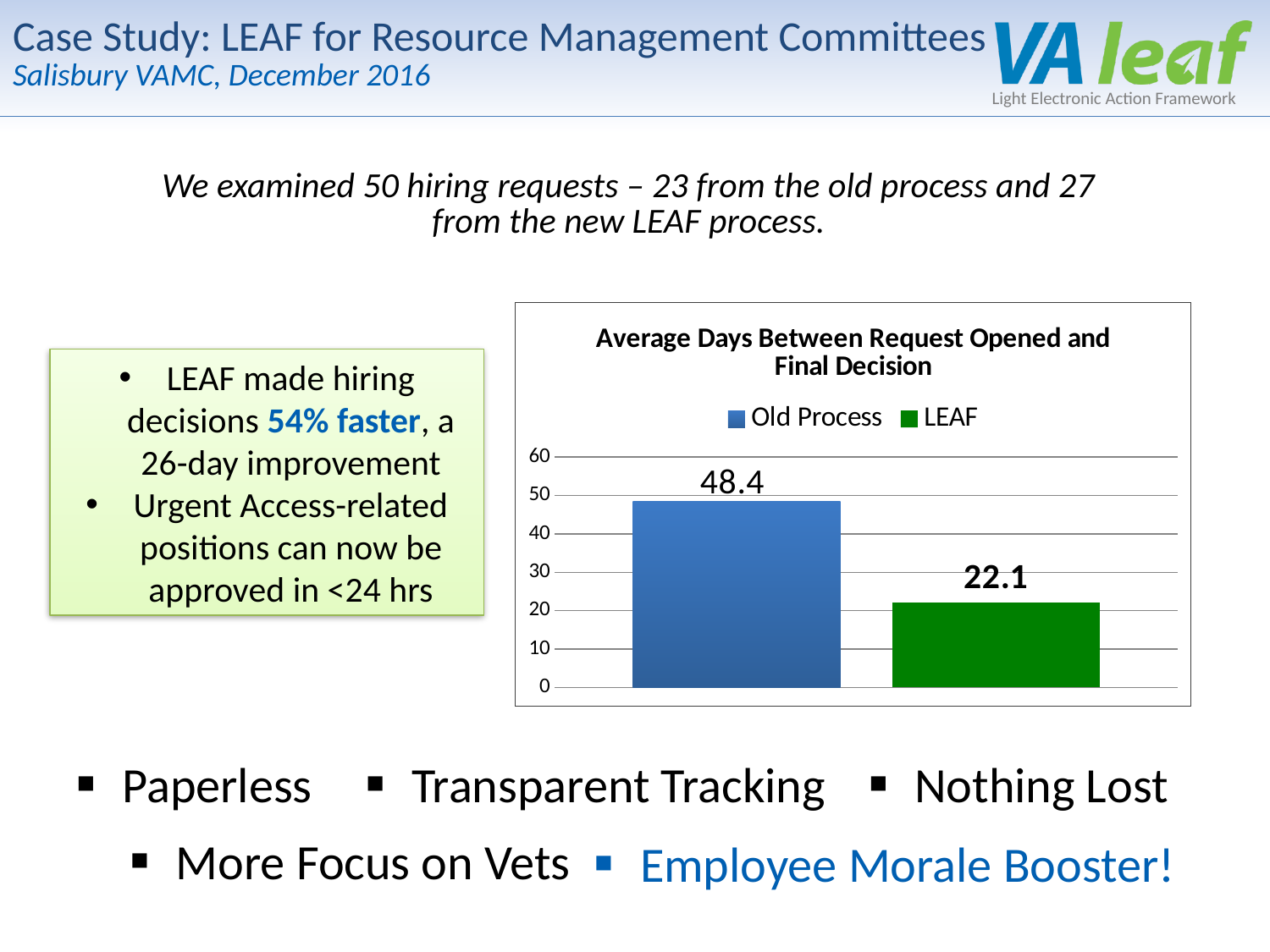

# Case Study: LEAF for Resource Management Committees Salisbury VAMC, December 2016
We examined 50 hiring requests – 23 from the old process and 27 from the new LEAF process.

### Chart: Average Days Between Request Opened and Final Decision

| Category | Old Process | LEAF |
|---|---|---|
| Average Days between Request Opened and Final Decision  | 48.4 | 22.1 |
LEAF made hiring decisions 54% faster, a 26-day improvement
Urgent Access-related positions can now be approved in <24 hrs
Paperless
Transparent Tracking
Nothing Lost
More Focus on Vets
Employee Morale Booster!